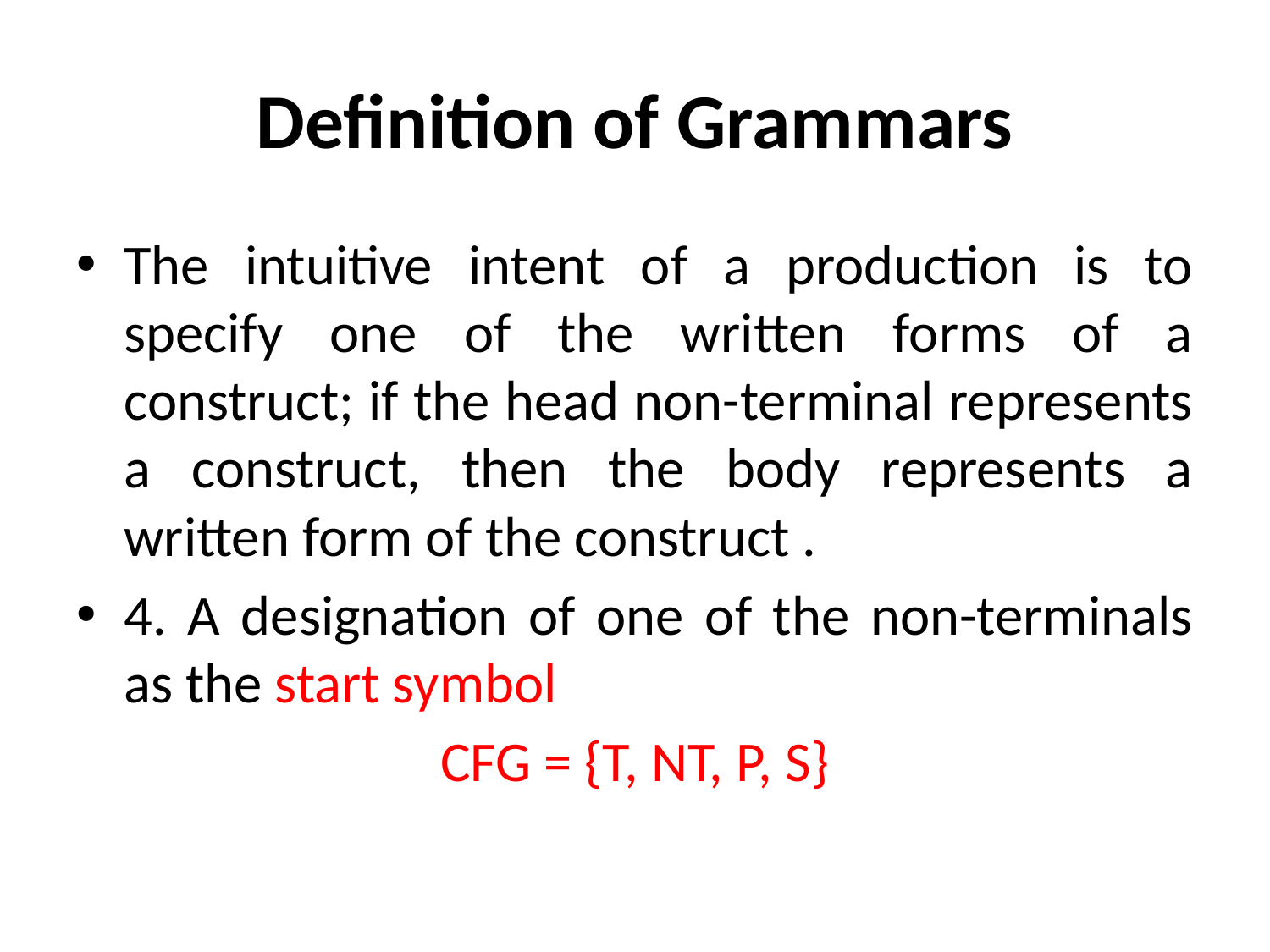

# Definition of Grammars
The intuitive intent of a production is to specify one of the written forms of a construct; if the head non-terminal represents a construct, then the body represents a written form of the construct .
4. A designation of one of the non-terminals as the start symbol
CFG = {T, NT, P, S}